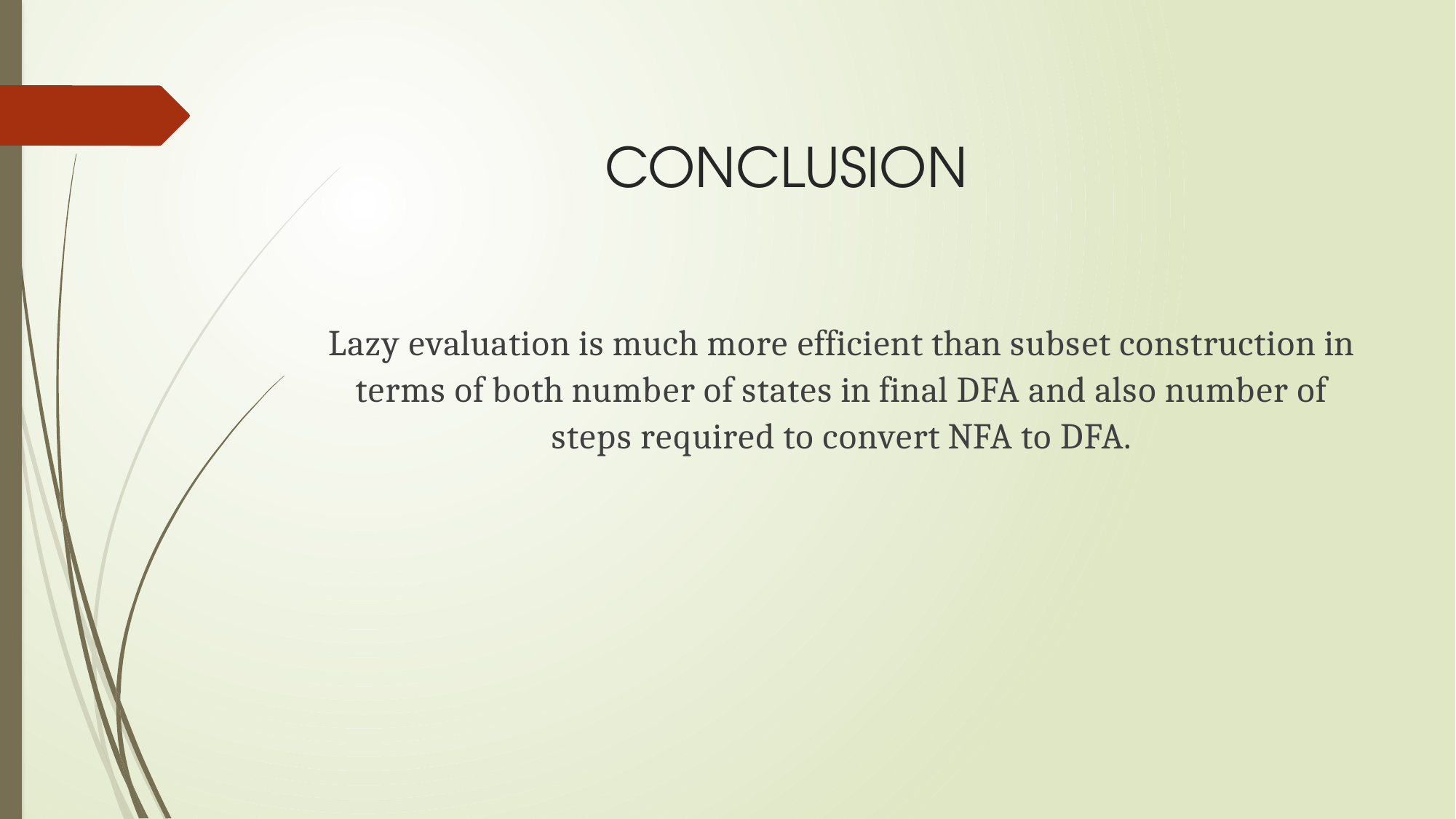

# CONCLUSION

Lazy evaluation is much more efficient than subset construction in terms of both number of states in final DFA and also number of steps required to convert NFA to DFA.